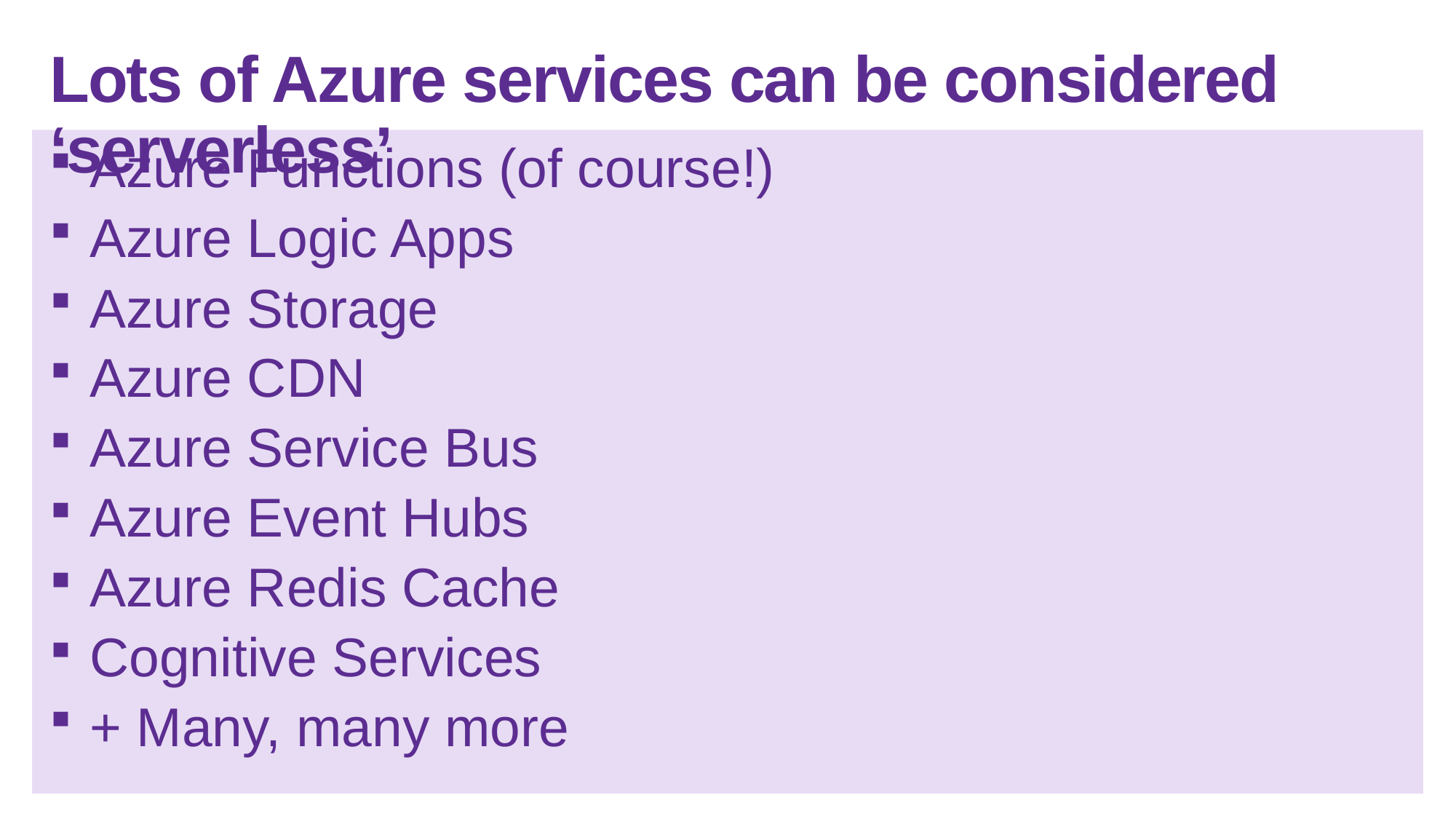

# Lots of Azure services can be considered ‘serverless’
Azure Functions (of course!)
Azure Logic Apps
Azure Storage
Azure CDN
Azure Service Bus
Azure Event Hubs
Azure Redis Cache
Cognitive Services
+ Many, many more